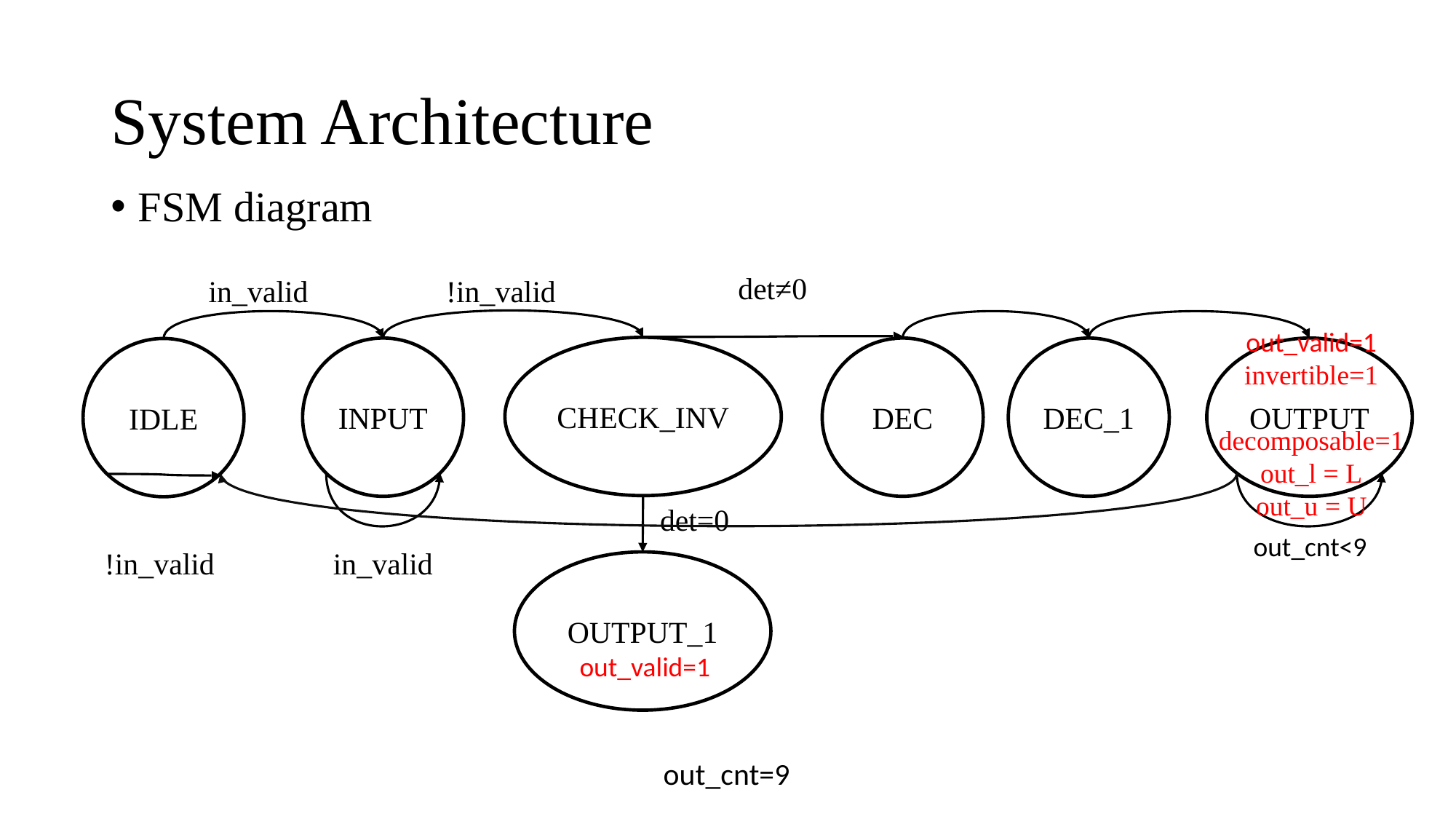

# System Architecture
FSM diagram
det≠0
in_valid
!in_valid
out_valid=1
invertible=1

decomposable=1
out_l = L
out_u = U

CHECK_INV
OUTPUT
DEC
DEC_1
INPUT
IDLE
det=0
out_cnt<9
!in_valid
in_valid
OUTPUT_1
out_valid=1
out_cnt=9